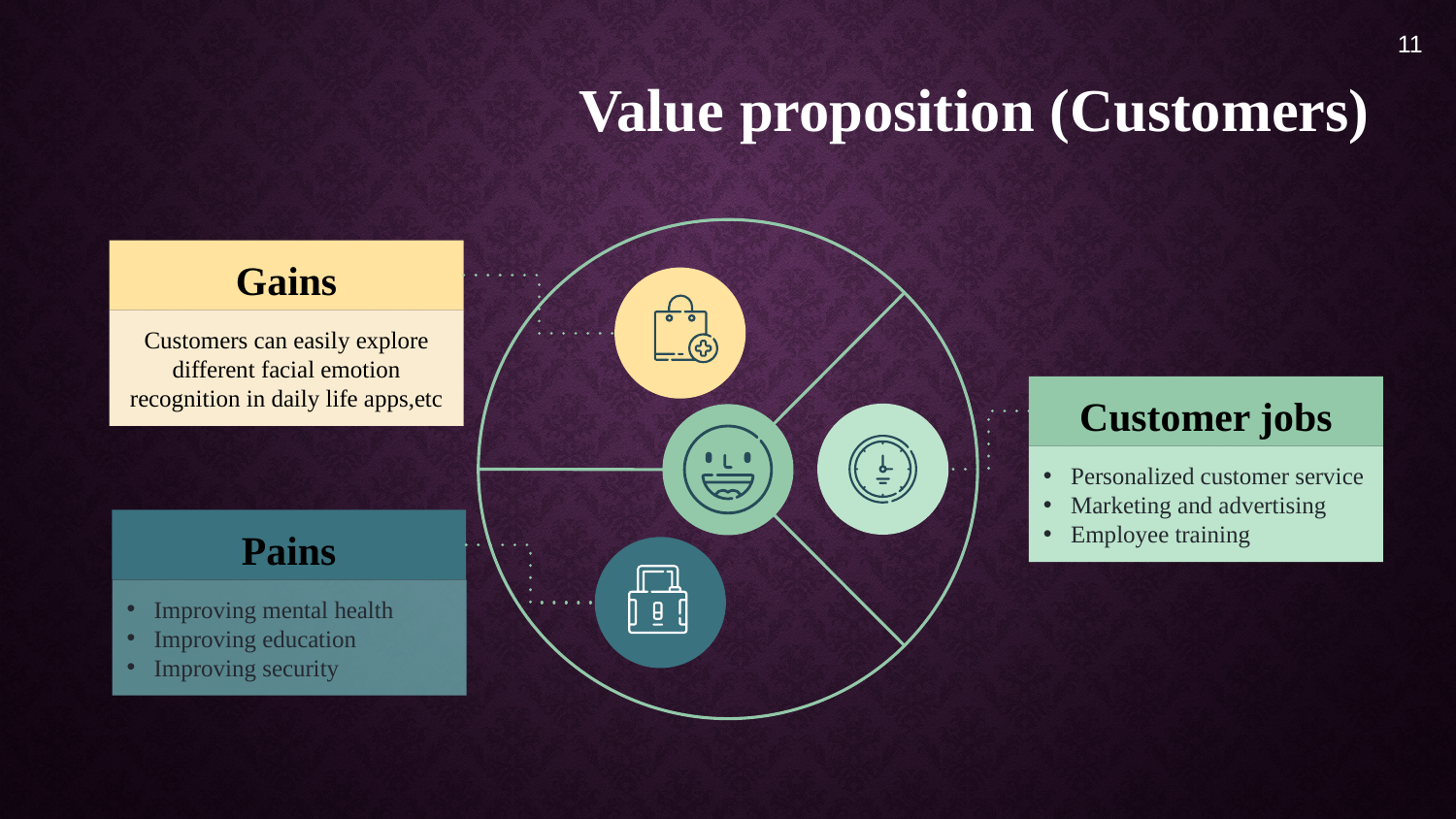

11
Value proposition (Customers)

Gains

Customers can easily explore different facial emotion recognition in daily life apps,etc

Customer jobs

Personalized customer service
Marketing and advertising
Employee training

Pains

Improving mental health
Improving education
Improving security